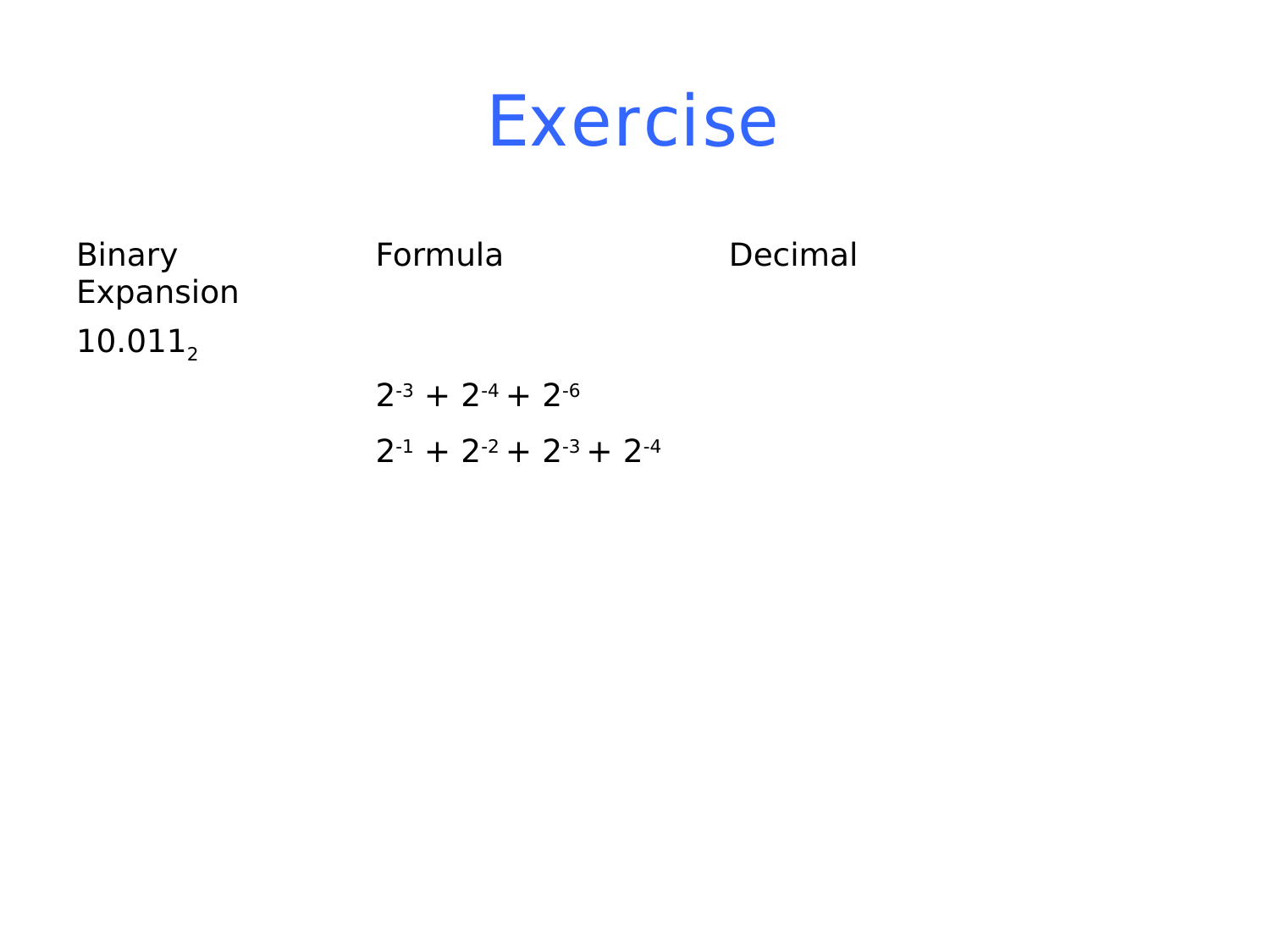

# Exercise
| Binary Expansion | Formula | Decimal |
| --- | --- | --- |
| 10.0112 |  |  |
|  | 2-3 + 2-4 + 2-6 |  |
|  | 2-1 + 2-2 + 2-3 + 2-4 |  |